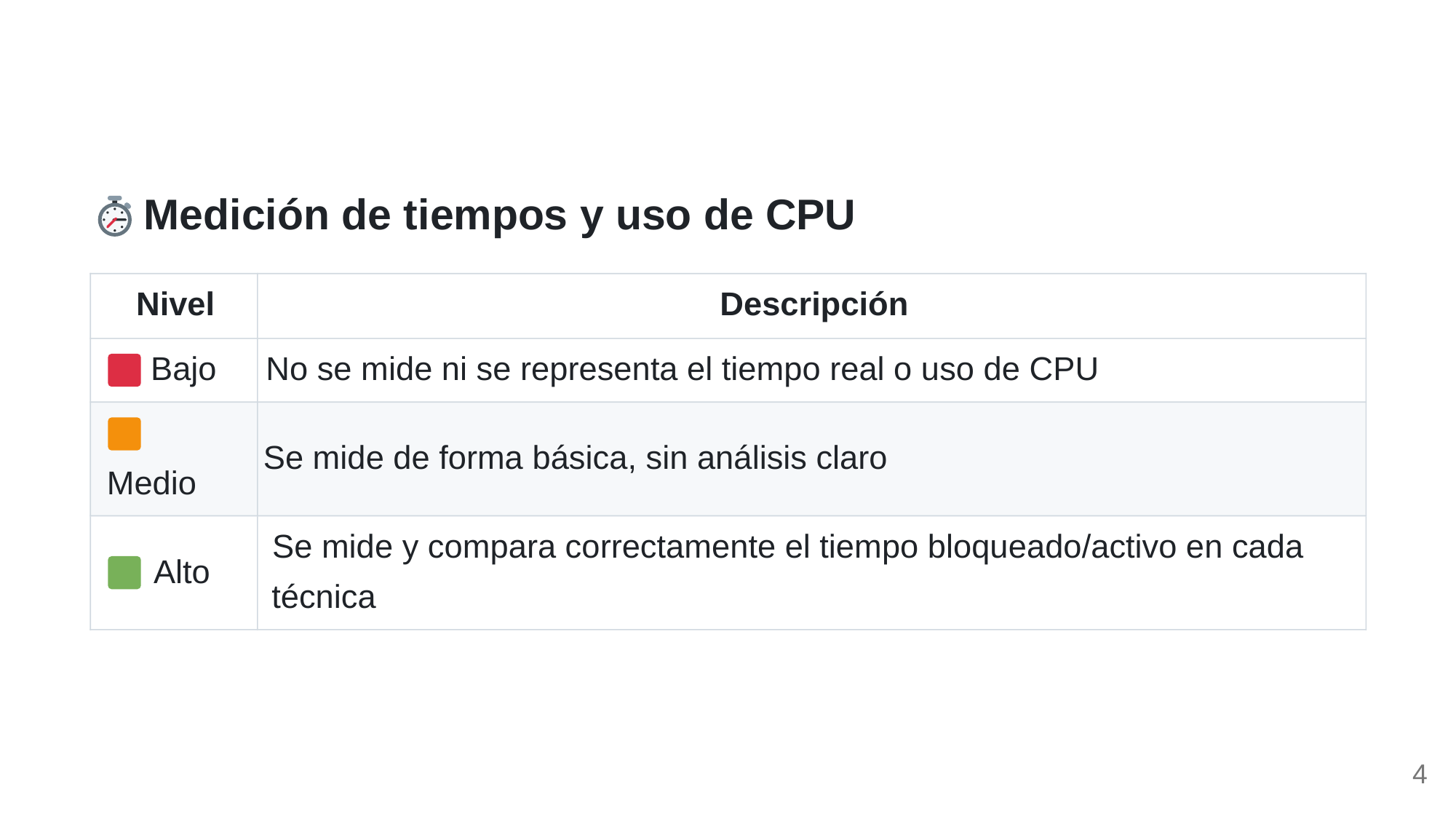

Medición de tiempos y uso de CPU

Nivel
Descripción

 Bajo
No se mide ni se representa el tiempo real o uso de CPU

Se mide de forma básica, sin análisis claro
Medio

Se mide y compara correctamente el tiempo bloqueado/activo en cada
 Alto

técnica

4